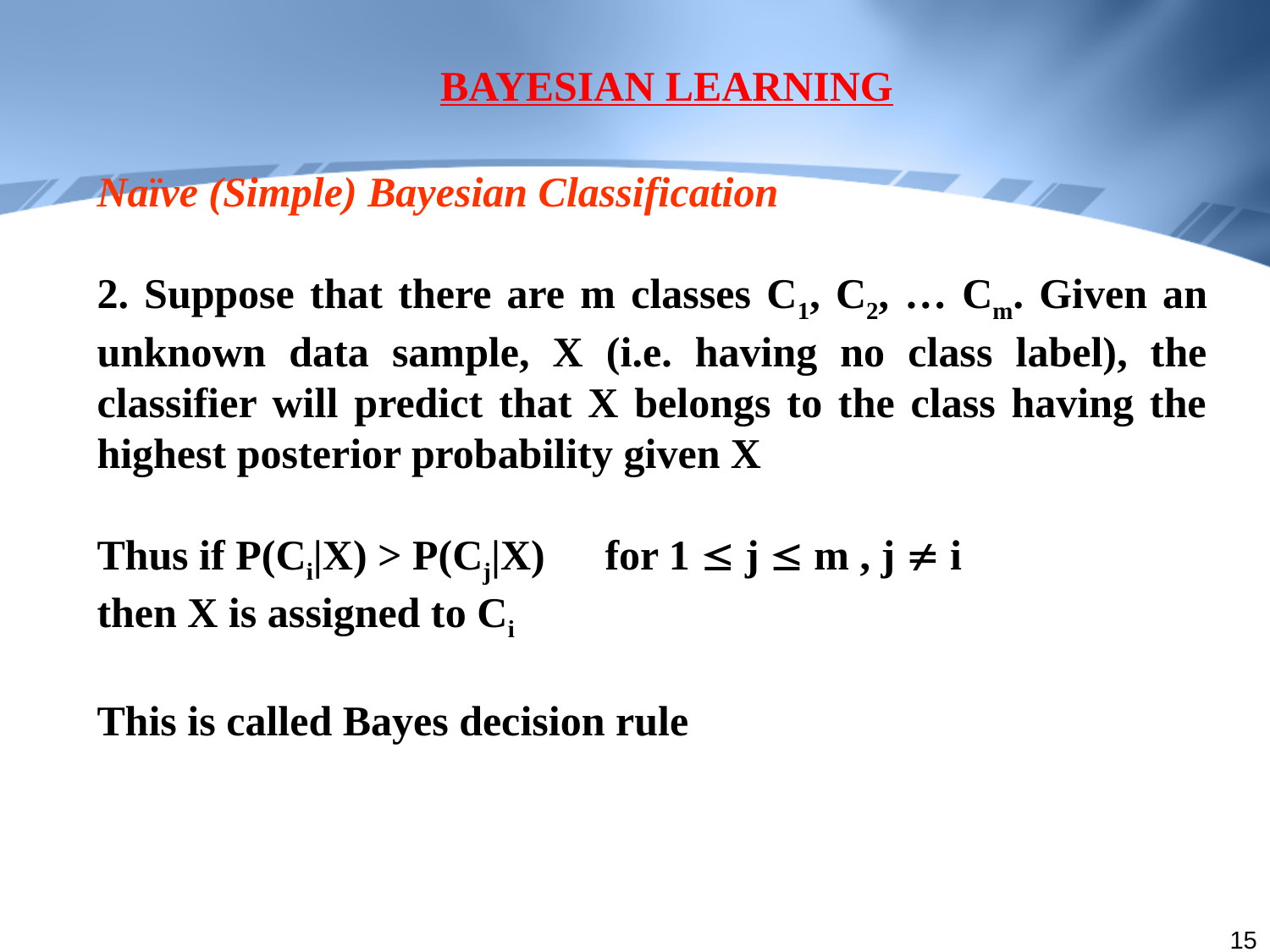

BAYESIAN LEARNING
Naïve (Simple) Bayesian Classification

2. Suppose that there are m classes C1, C2, … Cm. Given an unknown data sample, X (i.e. having no class label), the classifier will predict that X belongs to the class having the highest posterior probability given X

Thus if P(Ci|X) > P(Cj|X) 	for 1 ≤ j ≤ m , j ≠ i
then X is assigned to Ci

This is called Bayes decision rule
15